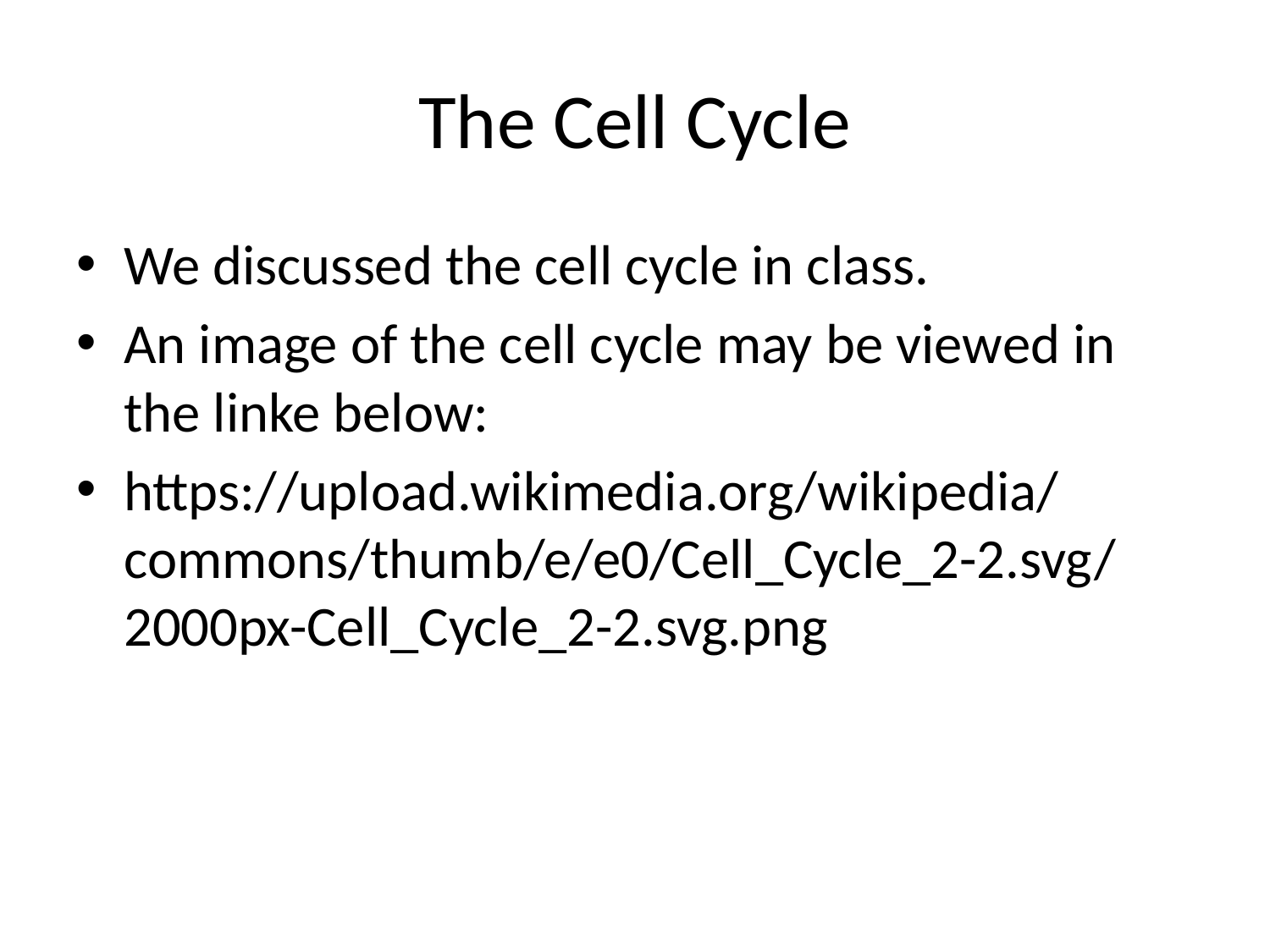

# The Cell Cycle
We discussed the cell cycle in class.
An image of the cell cycle may be viewed in the linke below:
https://upload.wikimedia.org/wikipedia/commons/thumb/e/e0/Cell_Cycle_2-2.svg/2000px-Cell_Cycle_2-2.svg.png